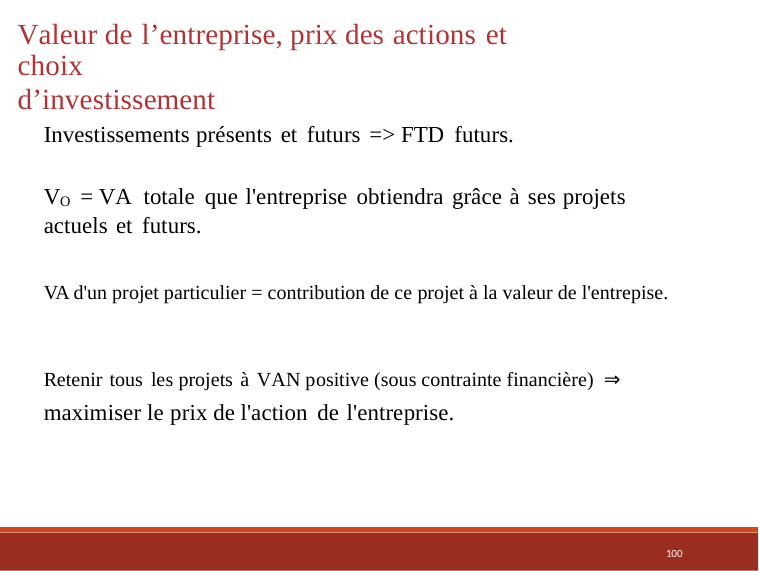

Valeur de l’entreprise, prix des actions et choix
d’investissement
Investissements présents et futurs => FTD futurs.

VO  = VA  totale que l'entreprise obtiendra grâce à ses projets
actuels et futurs.

VA d'un projet particulier = contribution de ce projet à la valeur de l'entrepise.

Retenir tous les projets à VAN positive (sous contrainte financière)  ⇒ maximiser le prix de l'action de l'entreprise.
100